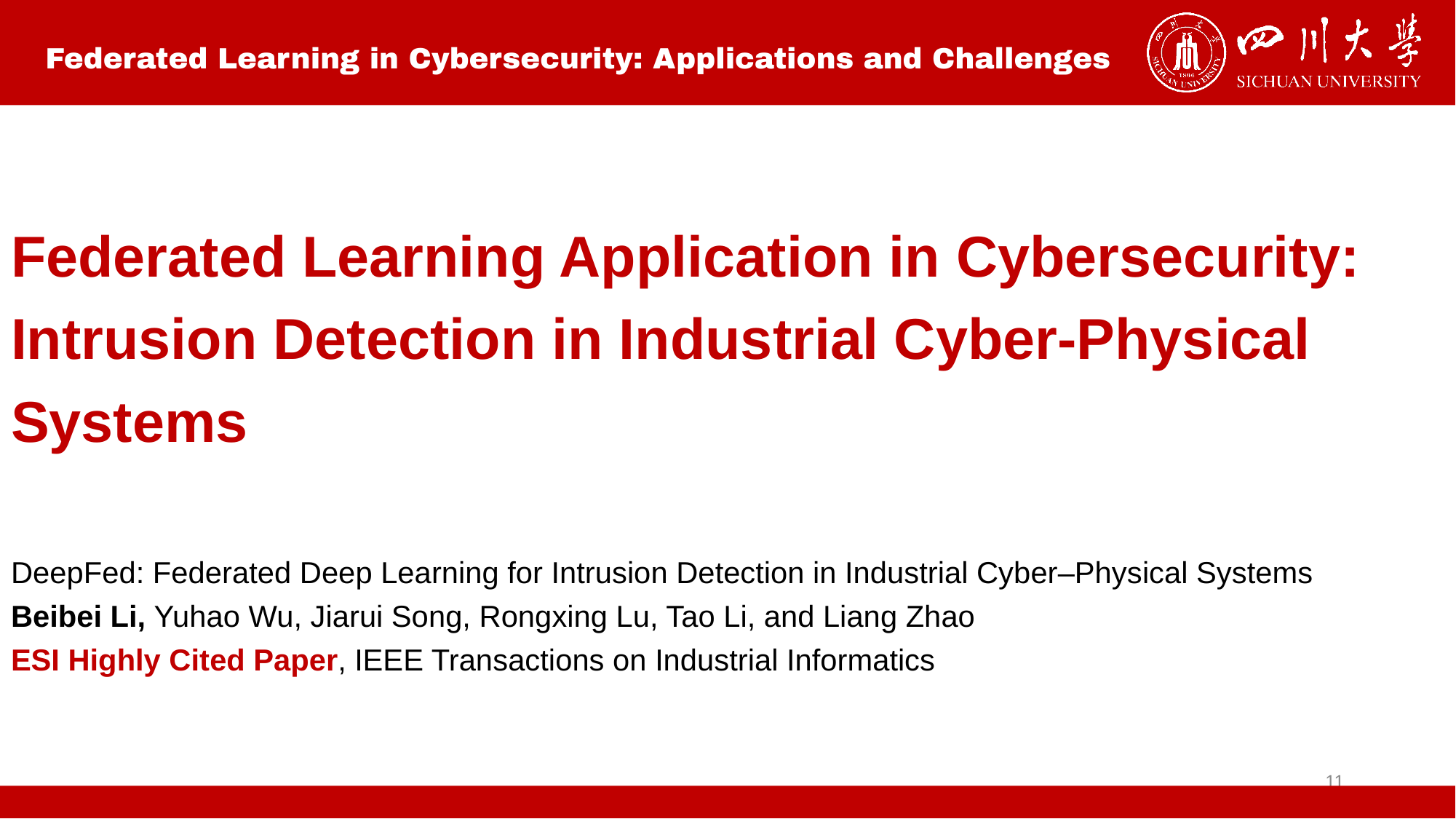

# Federated Learning in Cybersecurity: Applications and Challenges
Federated Learning Application in Cybersecurity:
Intrusion Detection in Industrial Cyber-Physical Systems
DeepFed: Federated Deep Learning for Intrusion Detection in Industrial Cyber–Physical Systems
Beibei Li, Yuhao Wu, Jiarui Song, Rongxing Lu, Tao Li, and Liang Zhao
ESI Highly Cited Paper, IEEE Transactions on Industrial Informatics
11